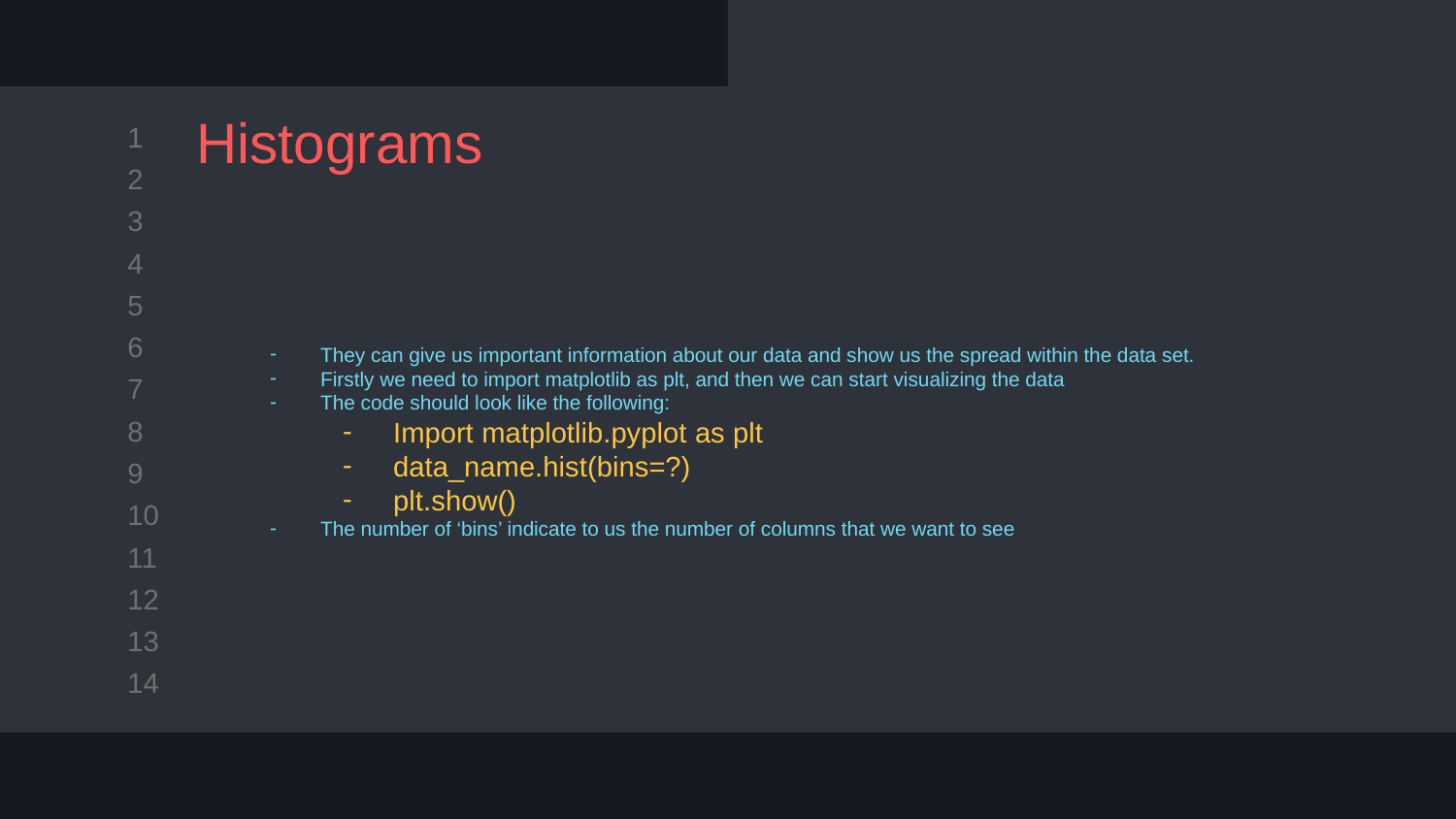

# Histograms
They can give us important information about our data and show us the spread within the data set.
Firstly we need to import matplotlib as plt, and then we can start visualizing the data
The code should look like the following:
Import matplotlib.pyplot as plt
data_name.hist(bins=?)
plt.show()
The number of ‘bins’ indicate to us the number of columns that we want to see